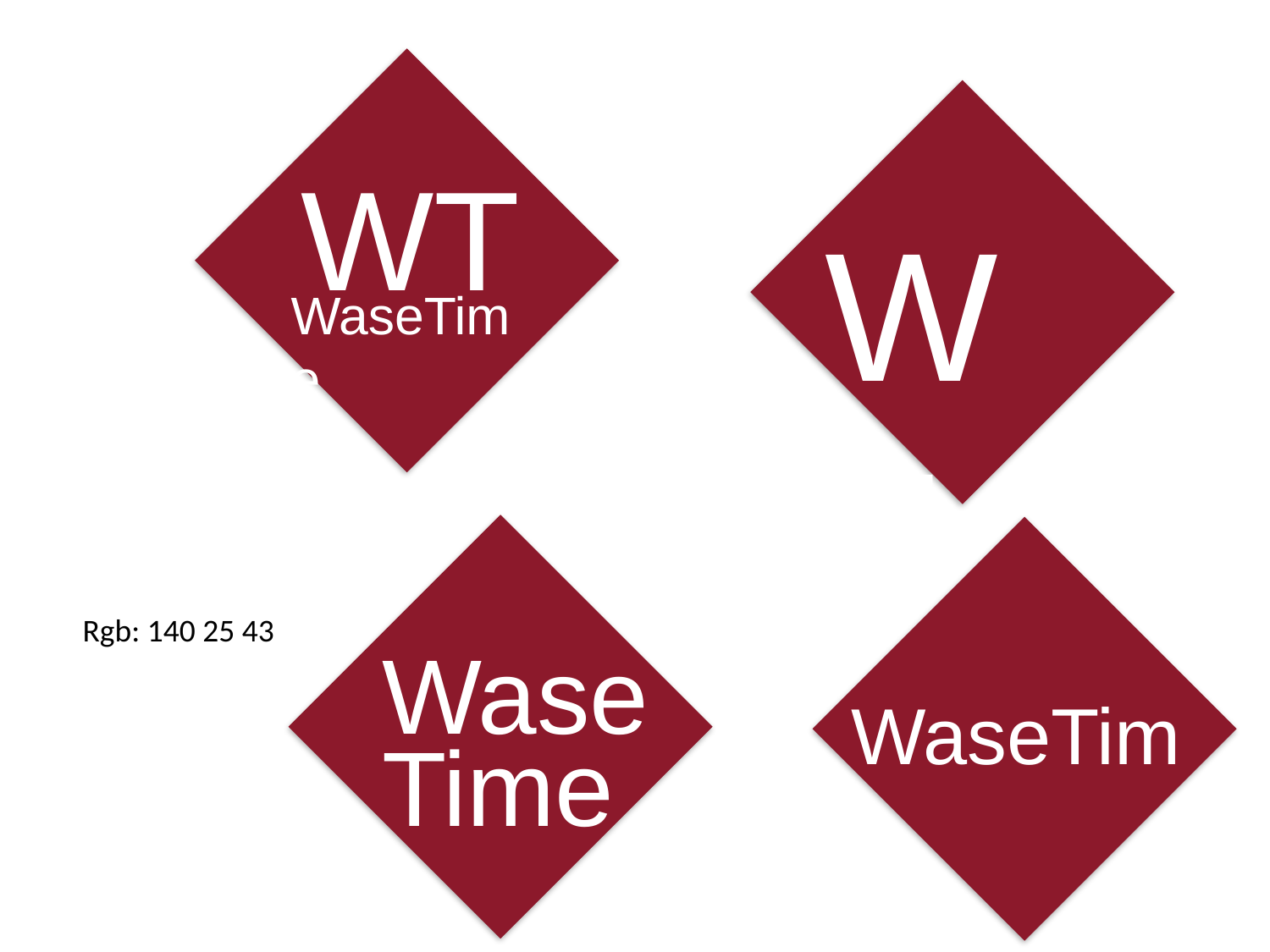

WT
WT
WaseTime

Wase
Time

Rgb: 140 25 43
WaseTime